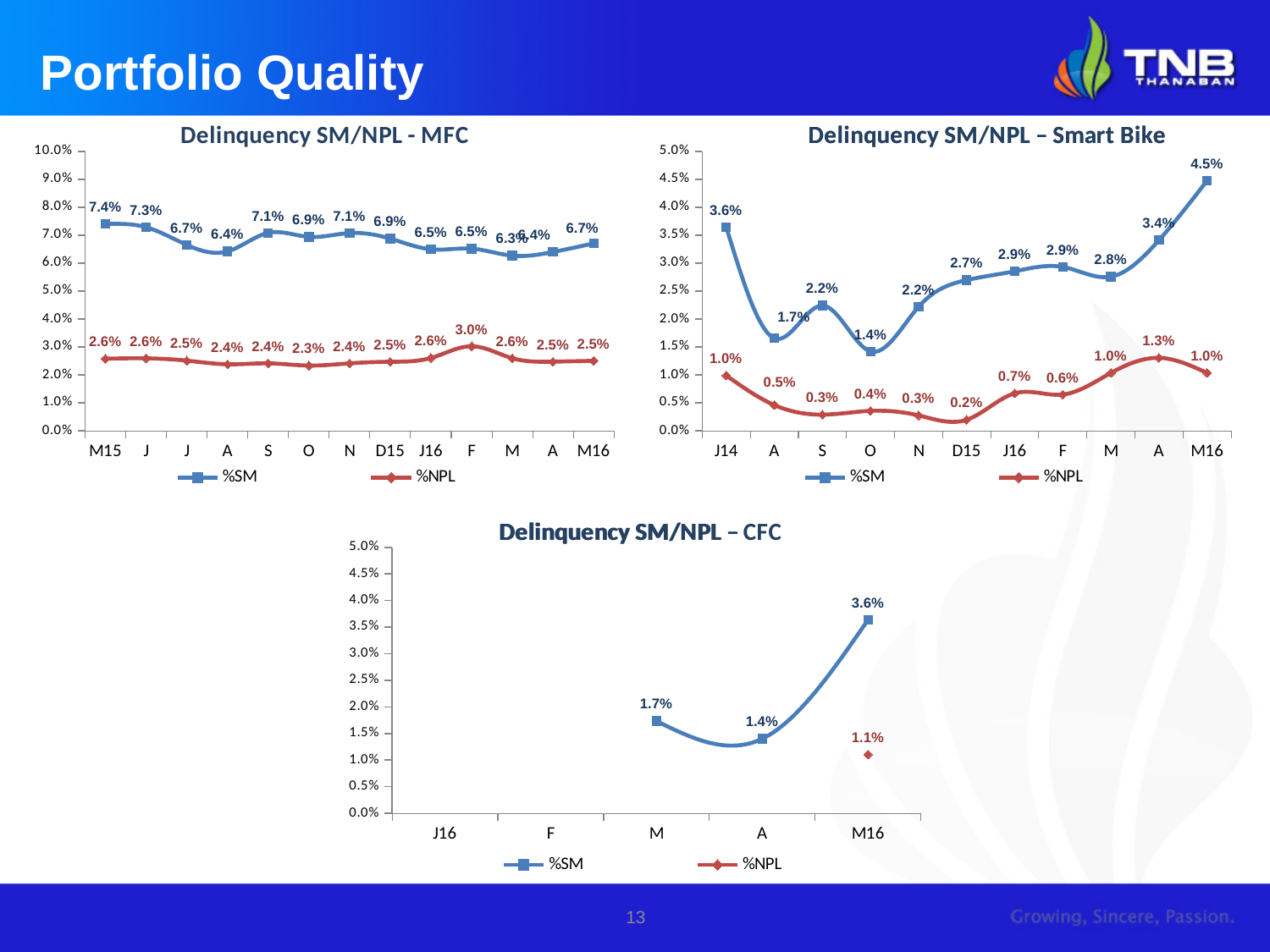

# Portfolio Quality

[unsupported chart]

[unsupported chart]

[unsupported chart]

13